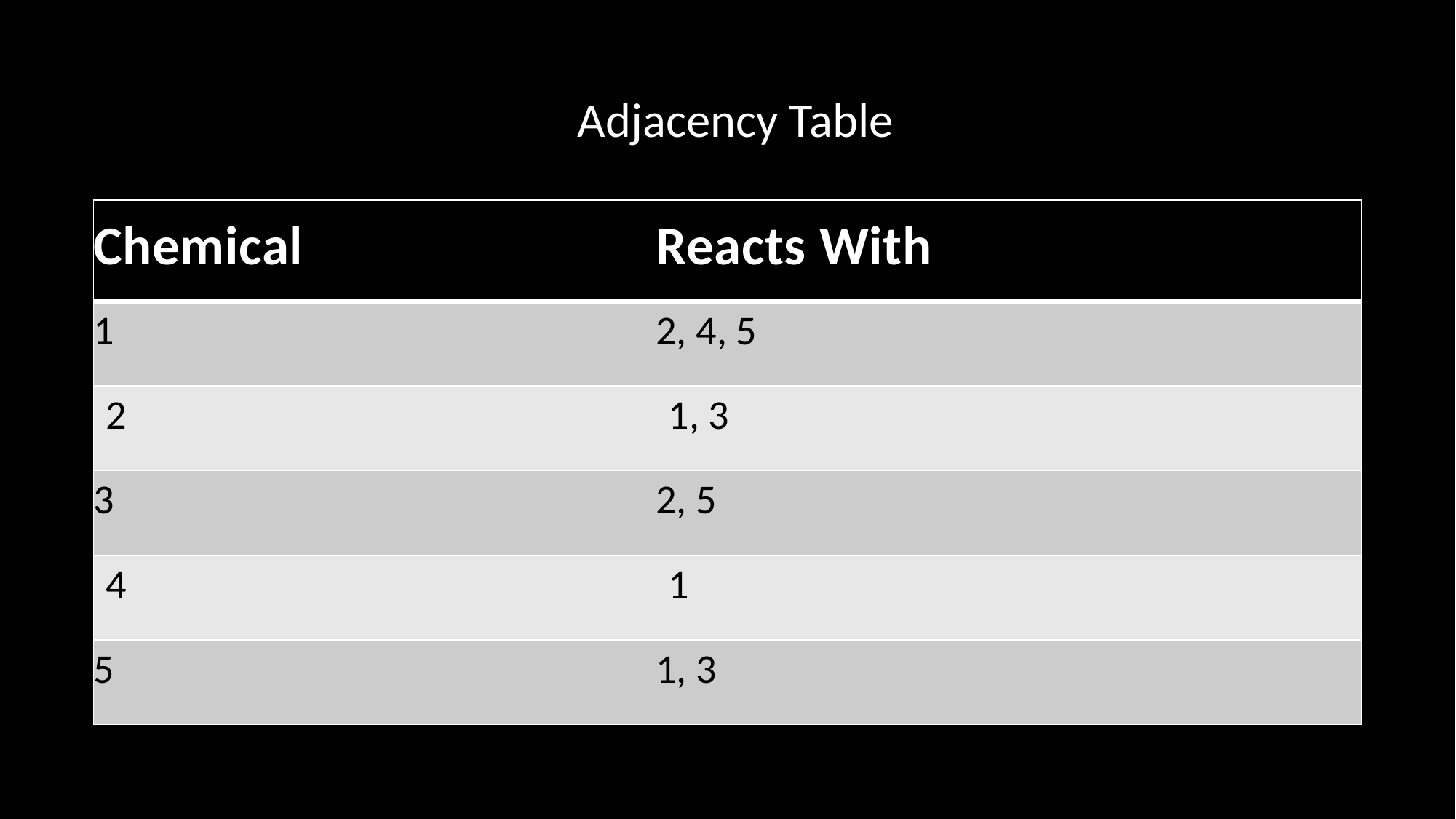

# Adjacency Table
| Chemical | Reacts With |
| --- | --- |
| 1 | 2, 4, 5 |
| 2 | 1, 3 |
| 3 | 2, 5 |
| 4 | 1 |
| 5 | 1, 3 |